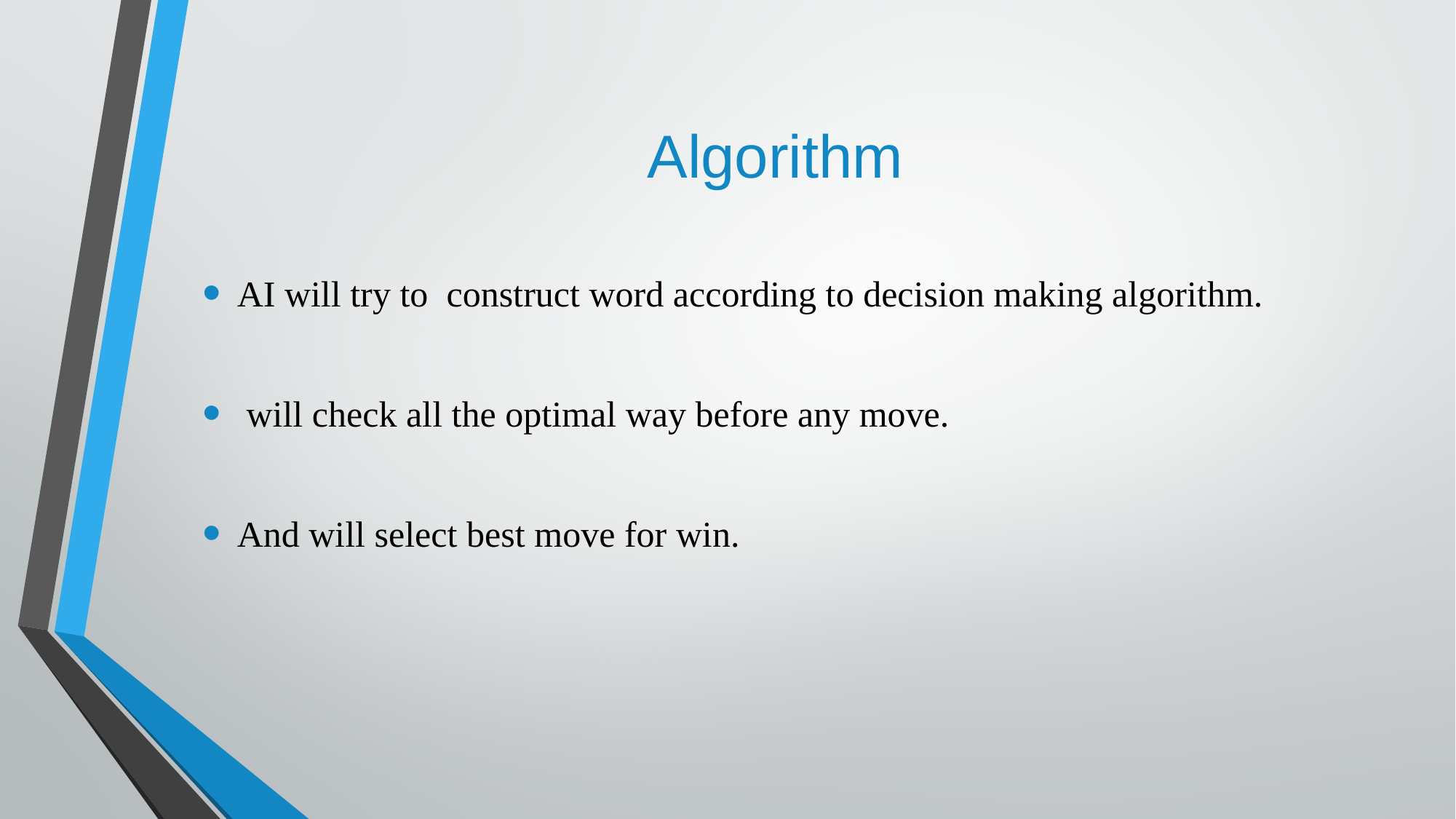

# Algorithm
AI will try to  construct word according to decision making algorithm.

 will check all the optimal way before any move.

And will select best move for win.